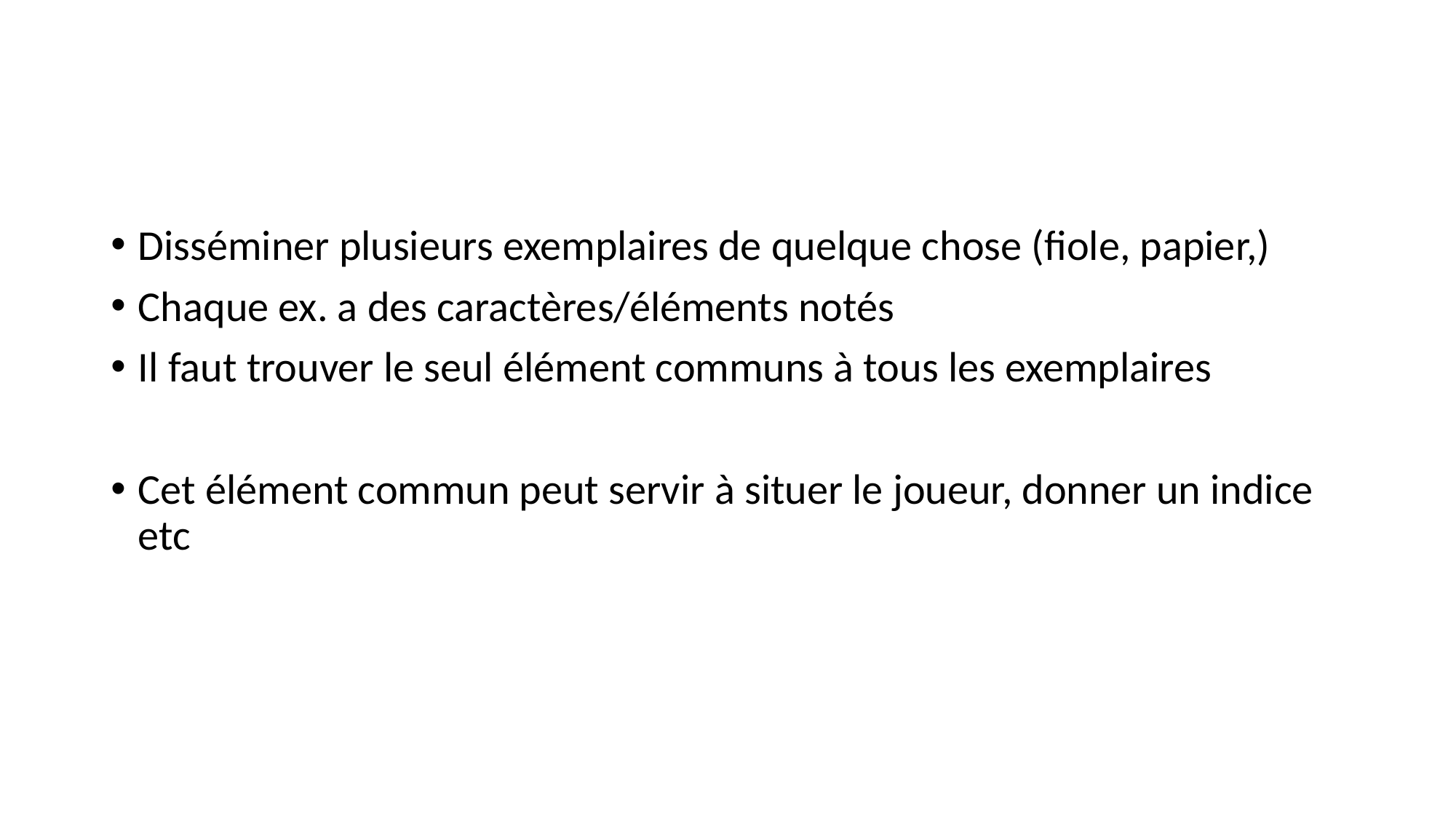

#
Disséminer plusieurs exemplaires de quelque chose (fiole, papier,)
Chaque ex. a des caractères/éléments notés
Il faut trouver le seul élément communs à tous les exemplaires

Cet élément commun peut servir à situer le joueur, donner un indice etc